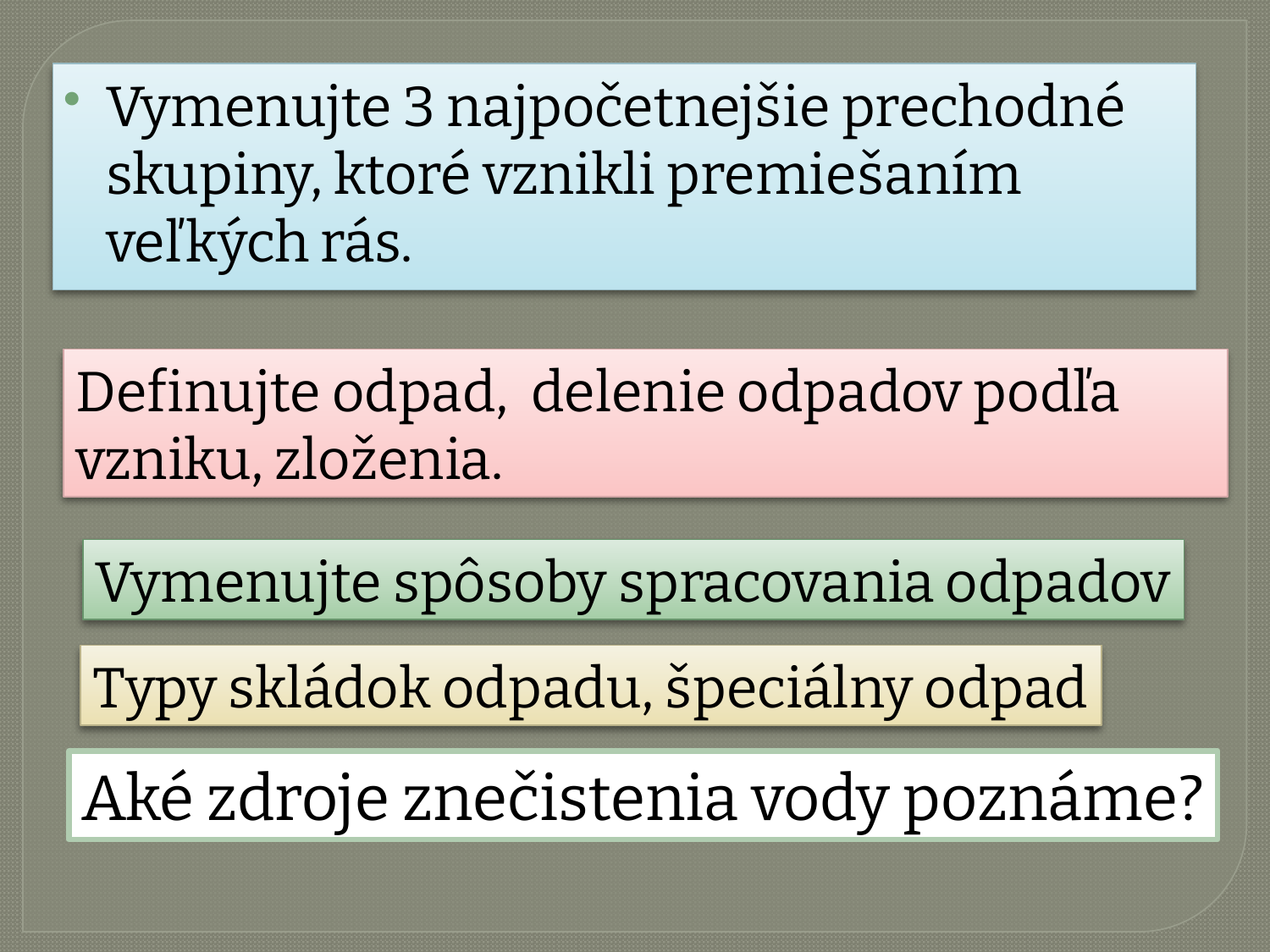

#
Vymenujte 3 najpočetnejšie prechodné skupiny, ktoré vznikli premiešaním veľkých rás.

Definujte odpad,  delenie odpadov podľa vzniku, zloženia.
Vymenujte spôsoby spracovania odpadov
Typy skládok odpadu, špeciálny odpad
Aké zdroje znečistenia vody poznáme?